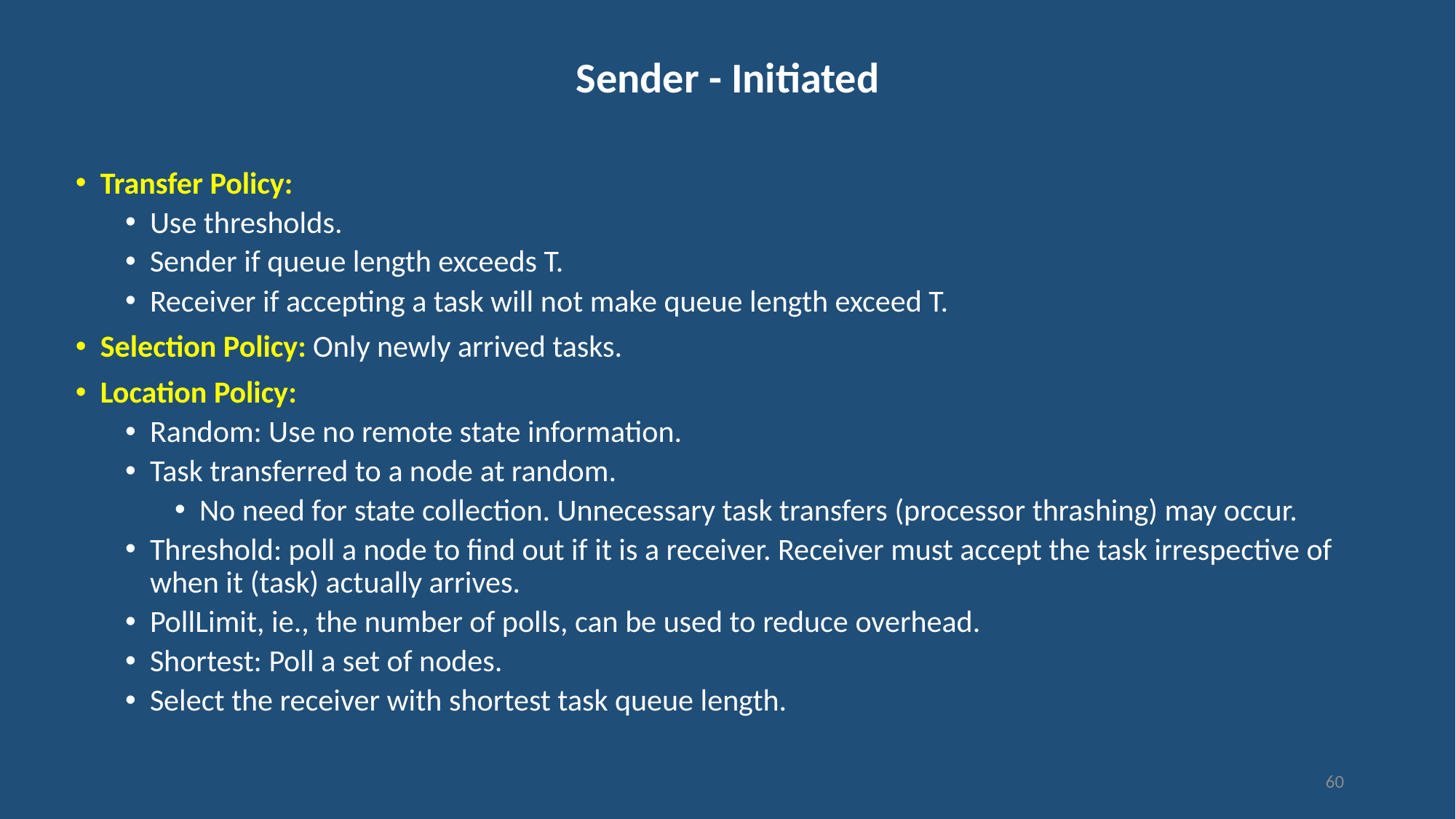

# Sender - Initiated
Transfer Policy:
Use thresholds.
Sender if queue length exceeds T.
Receiver if accepting a task will not make queue length exceed T.
Selection Policy: Only newly arrived tasks.
Location Policy:
Random: Use no remote state information.
Task transferred to a node at random.
No need for state collection. Unnecessary task transfers (processor thrashing) may occur.
Threshold: poll a node to find out if it is a receiver. Receiver must accept the task irrespective of when it (task) actually arrives.
PollLimit, ie., the number of polls, can be used to reduce overhead.
Shortest: Poll a set of nodes.
Select the receiver with shortest task queue length.
60